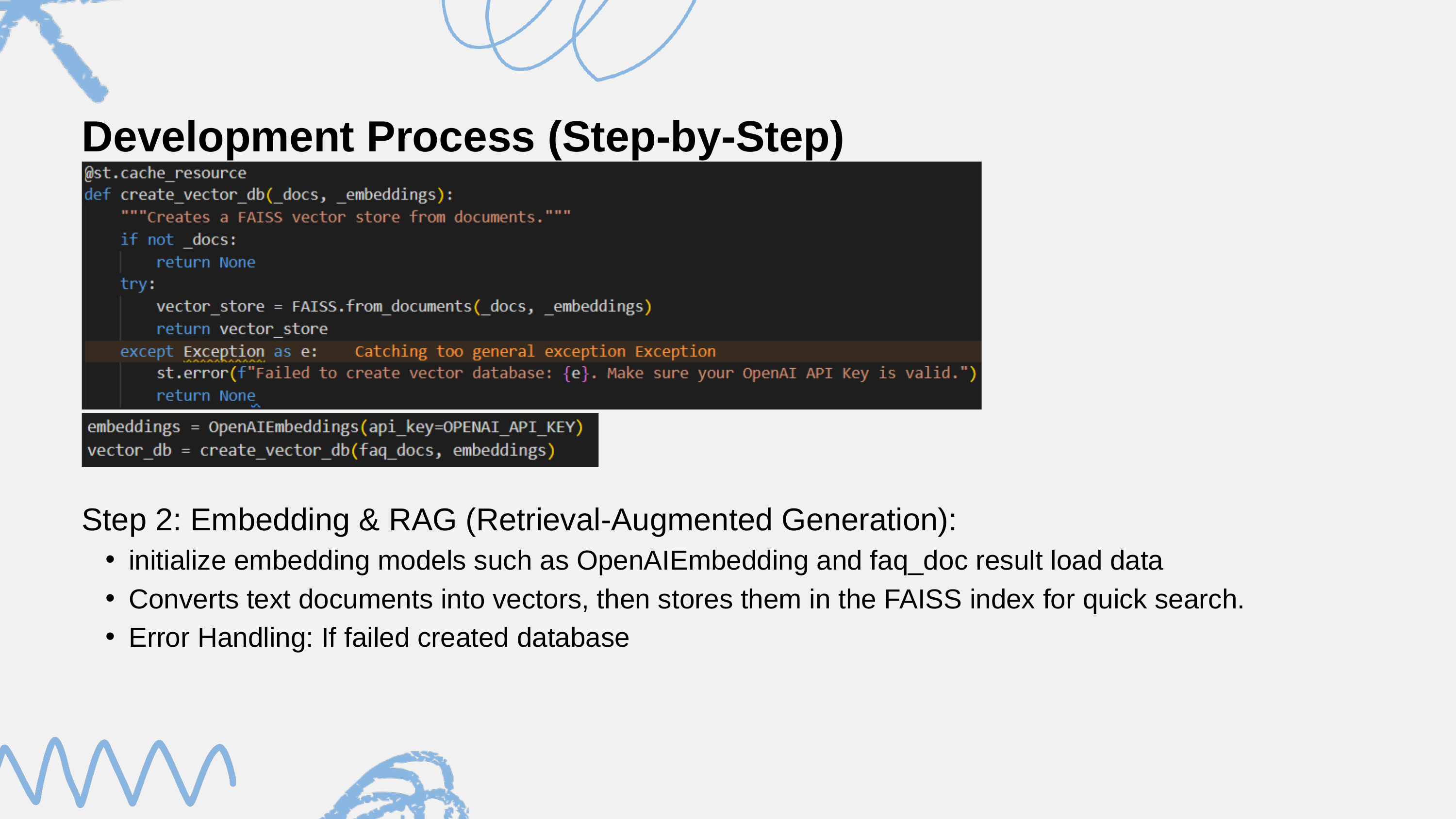

Development Process (Step-by-Step)

Step 2: Embedding & RAG (Retrieval-Augmented Generation):
initialize embedding models such as OpenAIEmbedding and faq_doc result load data
Converts text documents into vectors, then stores them in the FAISS index for quick search.
Error Handling: If failed created database